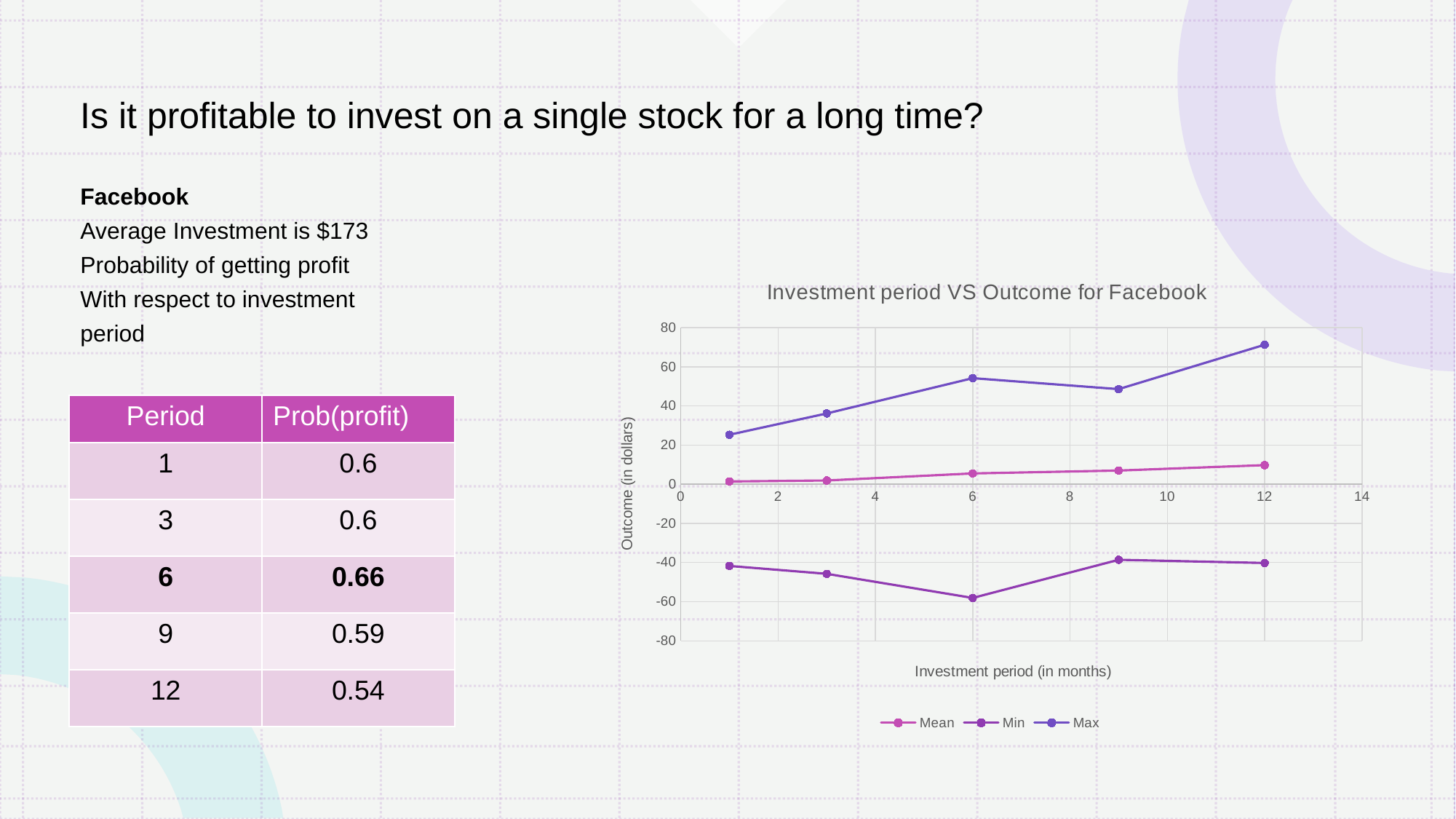

Is it profitable to invest on a single stock for a long time?
Facebook
Average Investment is $173
Probability of getting profit
With respect to investment
period

### Chart: Investment period VS Outcome for Facebook

| Category | Mean | Min | Max |
|---|---|---|---|
| Period | Prob(profit) |
| --- | --- |
| 1 | 0.6 |
| 3 | 0.6 |
| 6 | 0.66 |
| 9 | 0.59 |
| 12 | 0.54 |